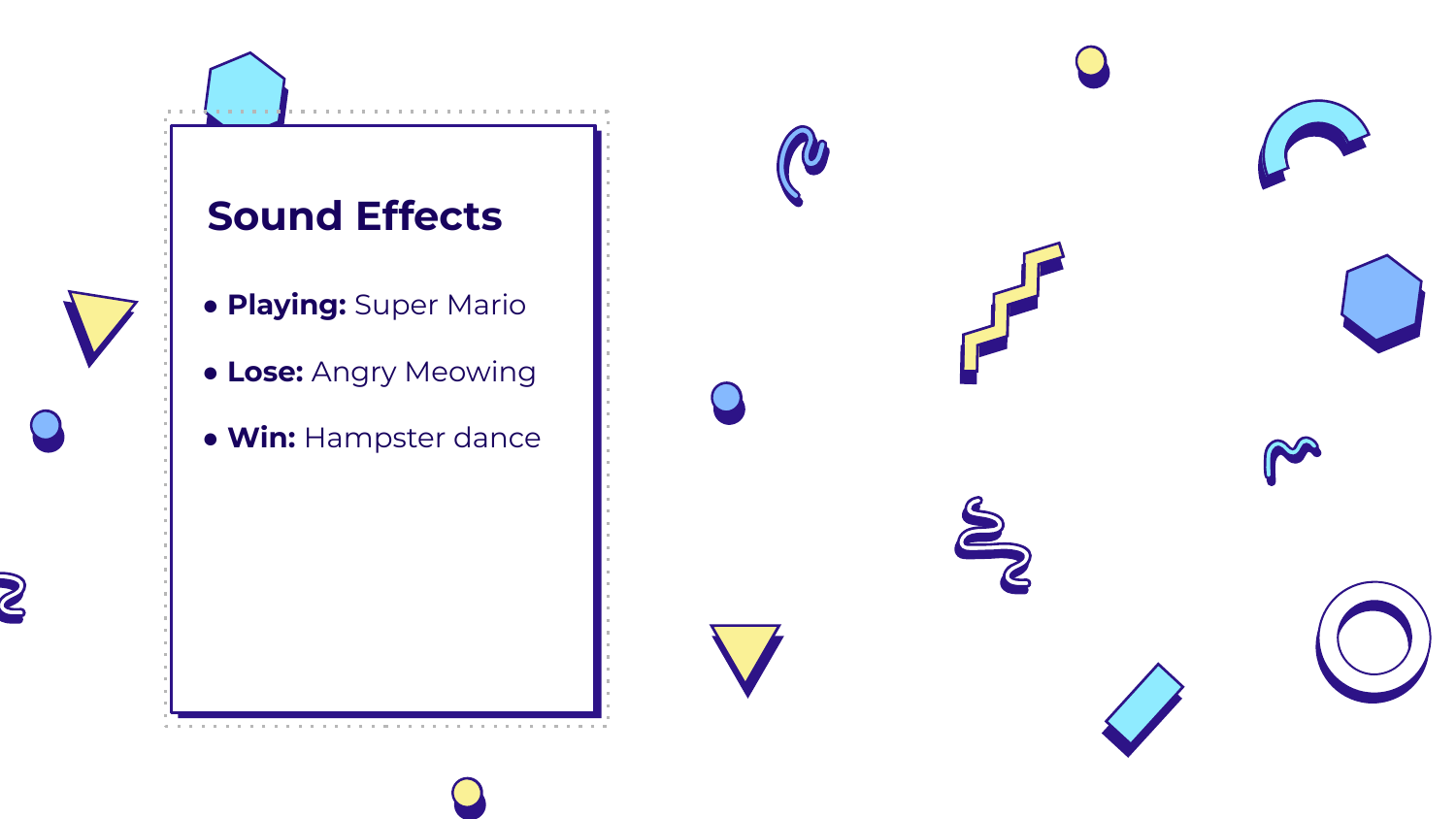

# Sound Effects
● Playing: Super Mario
● Lose: Angry Meowing
● Win: Hampster dance